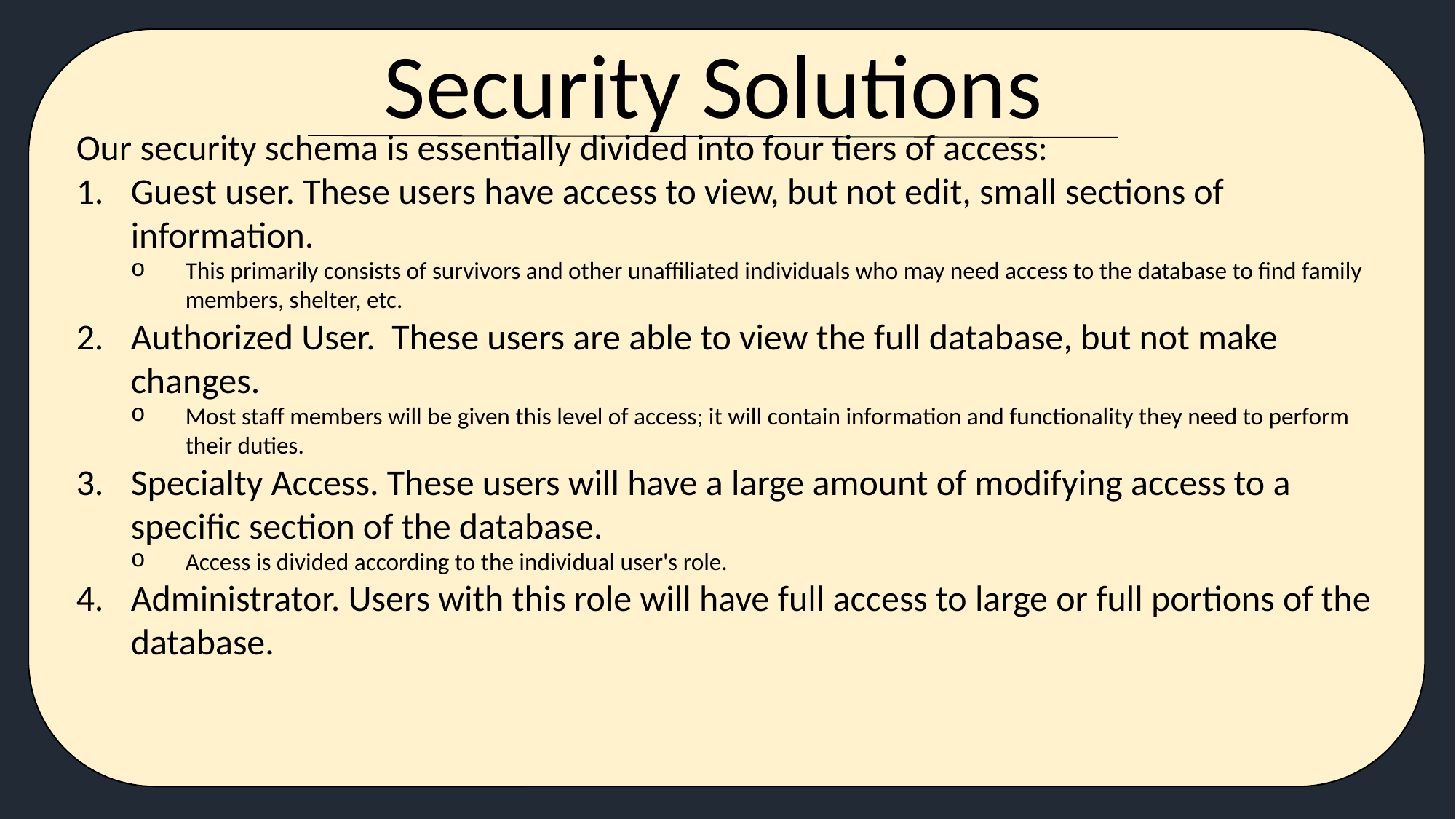

# Security Solutions
Our security schema is essentially divided into four tiers of access:
Guest user. These users have access to view, but not edit, small sections of information.
This primarily consists of survivors and other unaffiliated individuals who may need access to the database to find family members, shelter, etc.
Authorized User.  These users are able to view the full database, but not make changes.
Most staff members will be given this level of access; it will contain information and functionality they need to perform their duties.
Specialty Access. These users will have a large amount of modifying access to a specific section of the database.
Access is divided according to the individual user's role.
Administrator. Users with this role will have full access to large or full portions of the database.